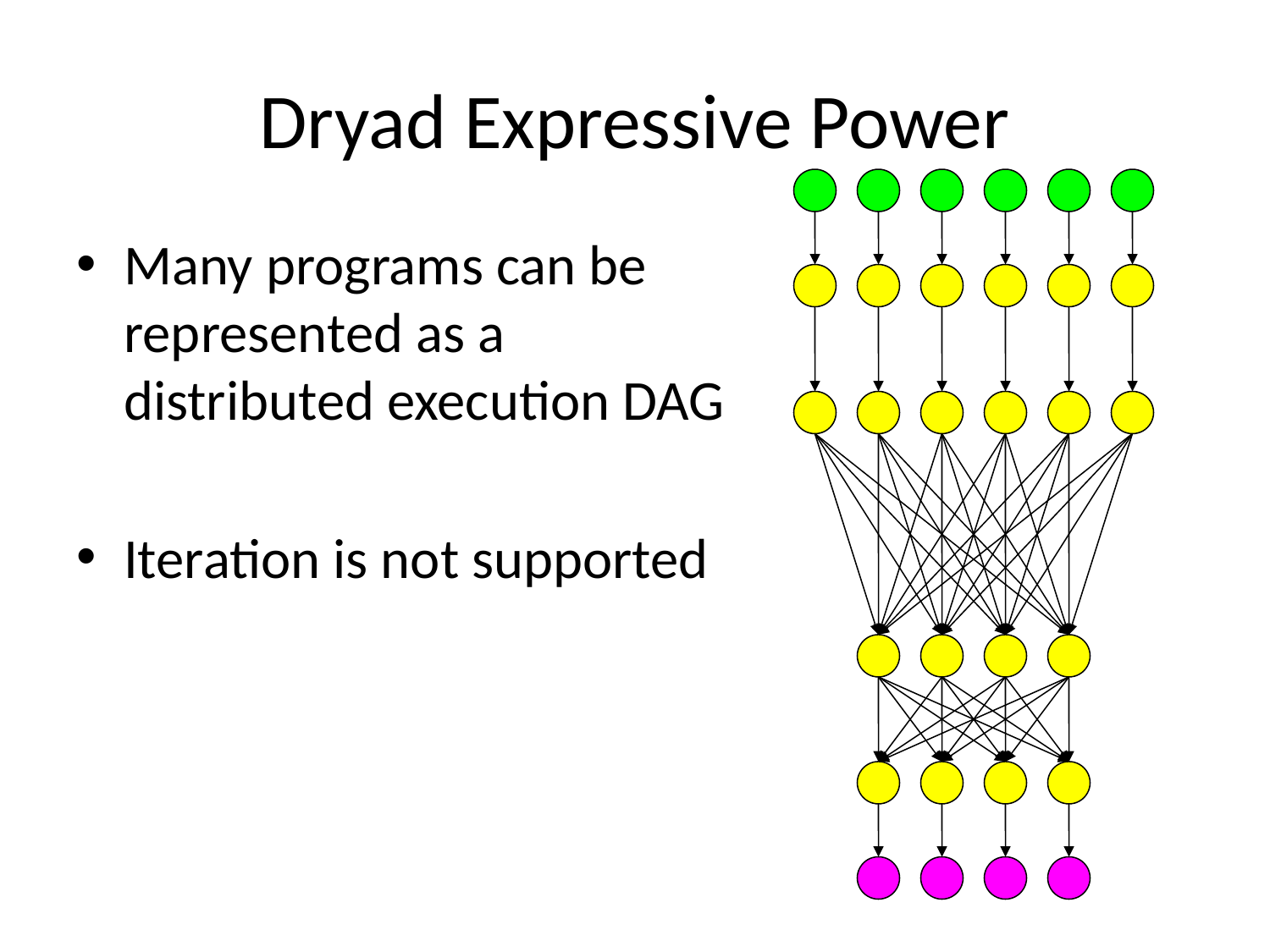

# Dryad Expressive Power

Many programs can be represented as a distributed execution DAG

Iteration is not supported